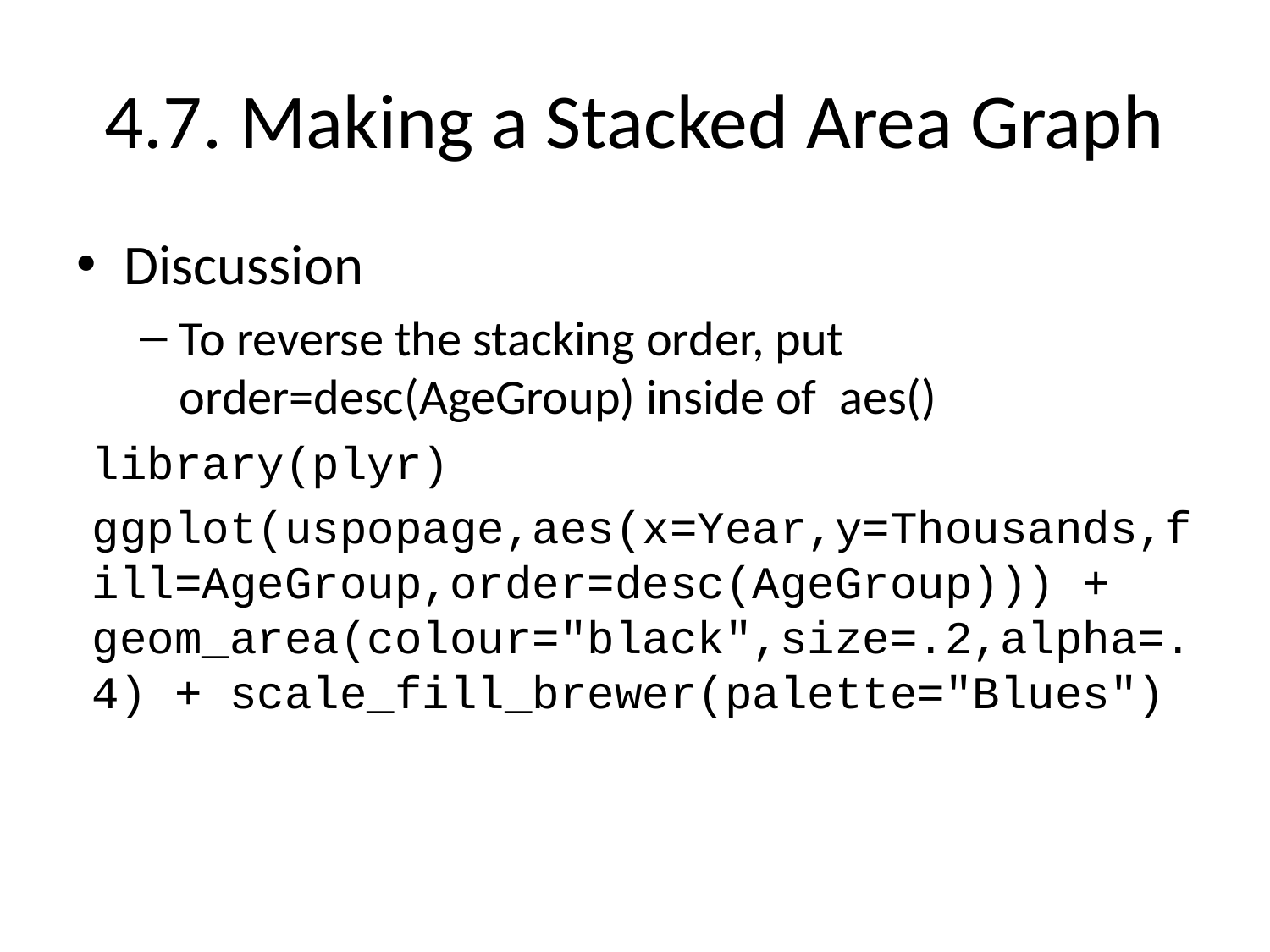

# 4.7. Making a Stacked Area Graph
Discussion
To reverse the stacking order, put  order=desc(AgeGroup) inside of  aes()
library(plyr)
ggplot(uspopage,aes(x=Year,y=Thousands,fill=AgeGroup,order=desc(AgeGroup))) + geom_area(colour="black",size=.2,alpha=.4) + scale_fill_brewer(palette="Blues")